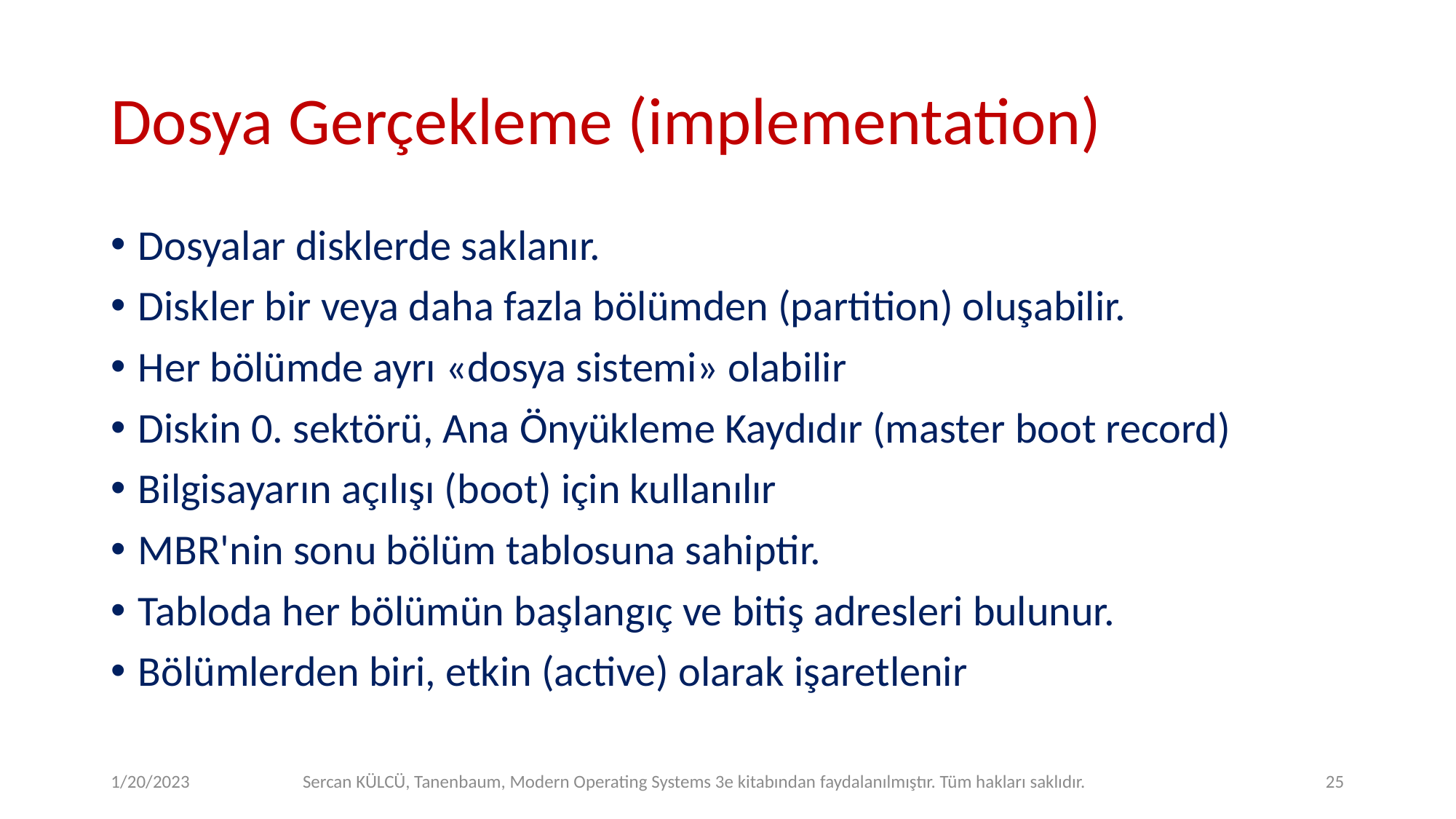

# Dosya Gerçekleme (implementation)
Dosyalar disklerde saklanır.
Diskler bir veya daha fazla bölümden (partition) oluşabilir.
Her bölümde ayrı «dosya sistemi» olabilir
Diskin 0. sektörü, Ana Önyükleme Kaydıdır (master boot record)
Bilgisayarın açılışı (boot) için kullanılır
MBR'nin sonu bölüm tablosuna sahiptir.
Tabloda her bölümün başlangıç ve bitiş adresleri bulunur.
Bölümlerden biri, etkin (active) olarak işaretlenir
1/20/2023
Sercan KÜLCÜ, Tanenbaum, Modern Operating Systems 3e kitabından faydalanılmıştır. Tüm hakları saklıdır.
25